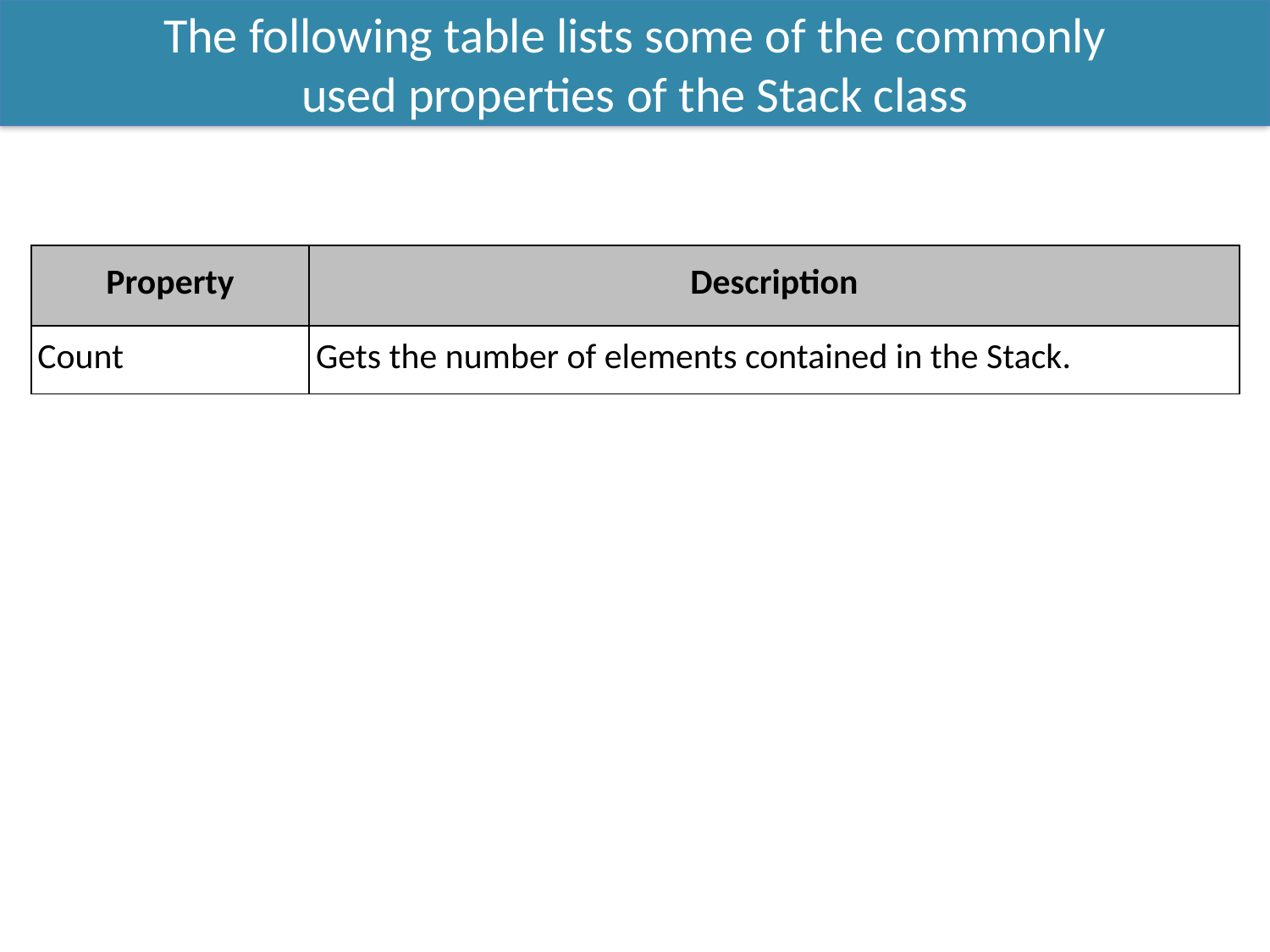

The following table lists some of the commonly used properties of the Stack class
| Property | Description |
| --- | --- |
| Count | Gets the number of elements contained in the Stack. |